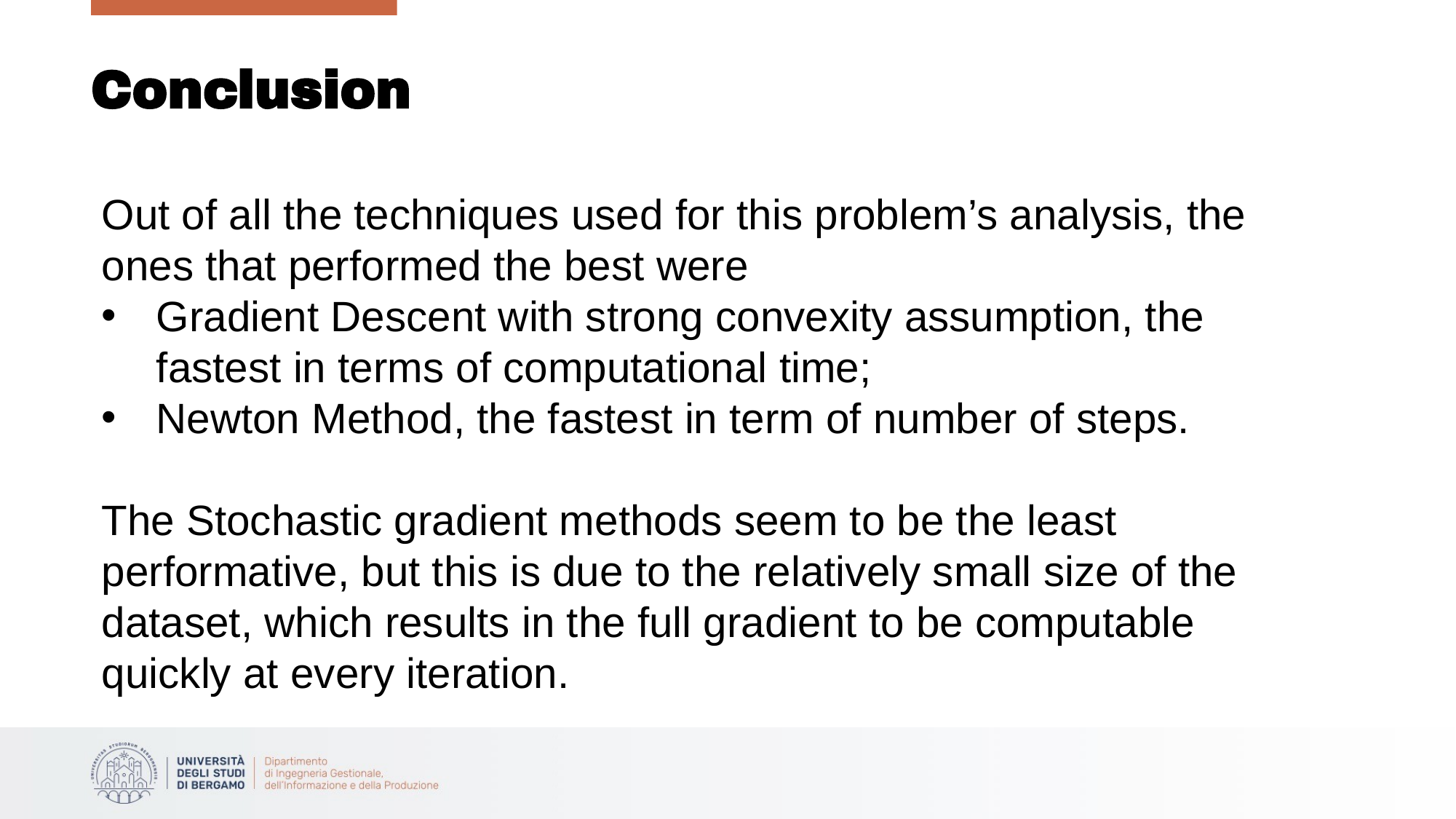

# Conclusion
Out of all the techniques used for this problem’s analysis, the ones that performed the best were
Gradient Descent with strong convexity assumption, the fastest in terms of computational time;
Newton Method, the fastest in term of number of steps.

The Stochastic gradient methods seem to be the least performative, but this is due to the relatively small size of the dataset, which results in the full gradient to be computable quickly at every iteration.